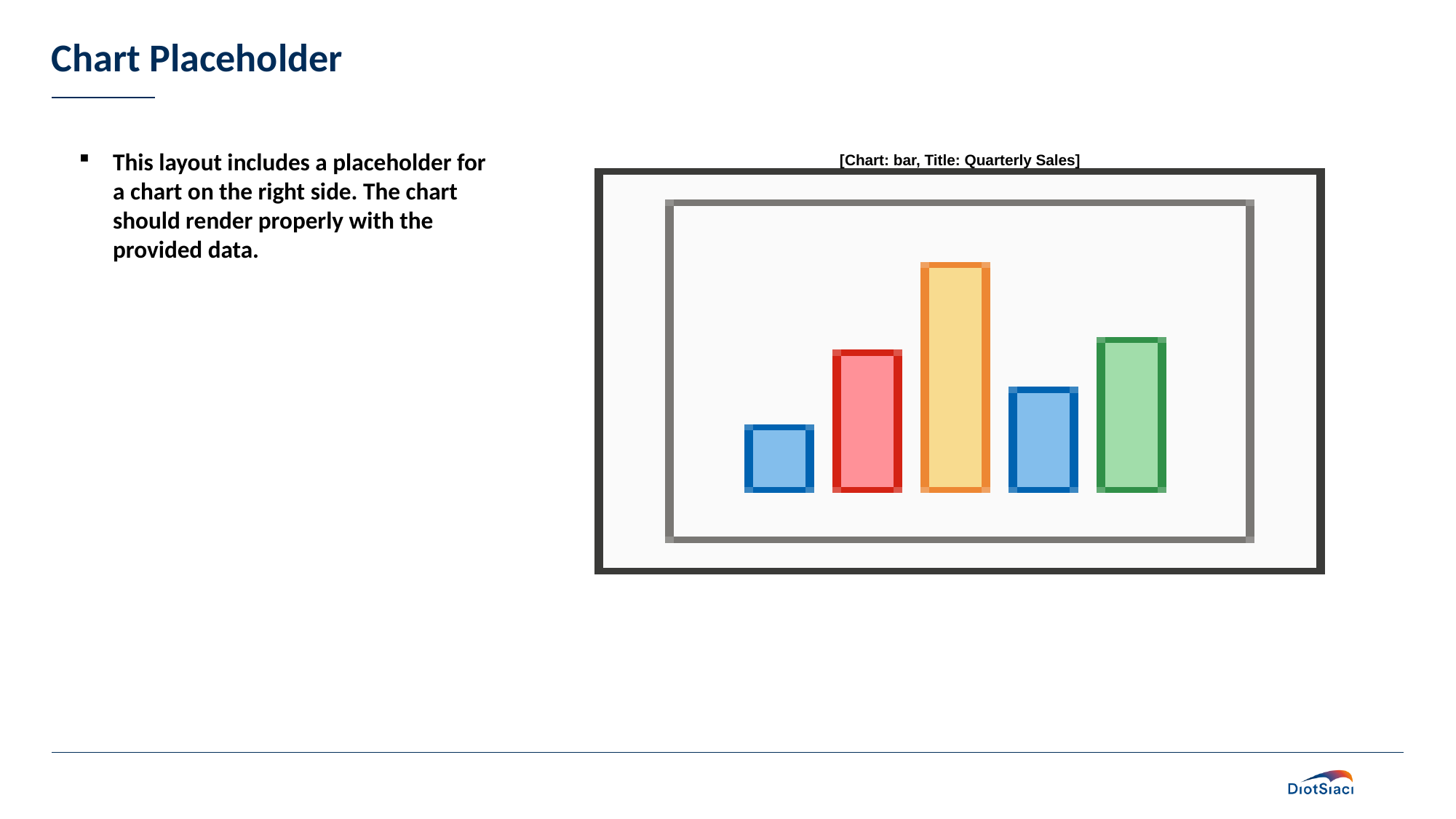

# Chart Placeholder
This layout includes a placeholder for a chart on the right side. The chart should render properly with the provided data.
[Chart: bar, Title: Quarterly Sales]